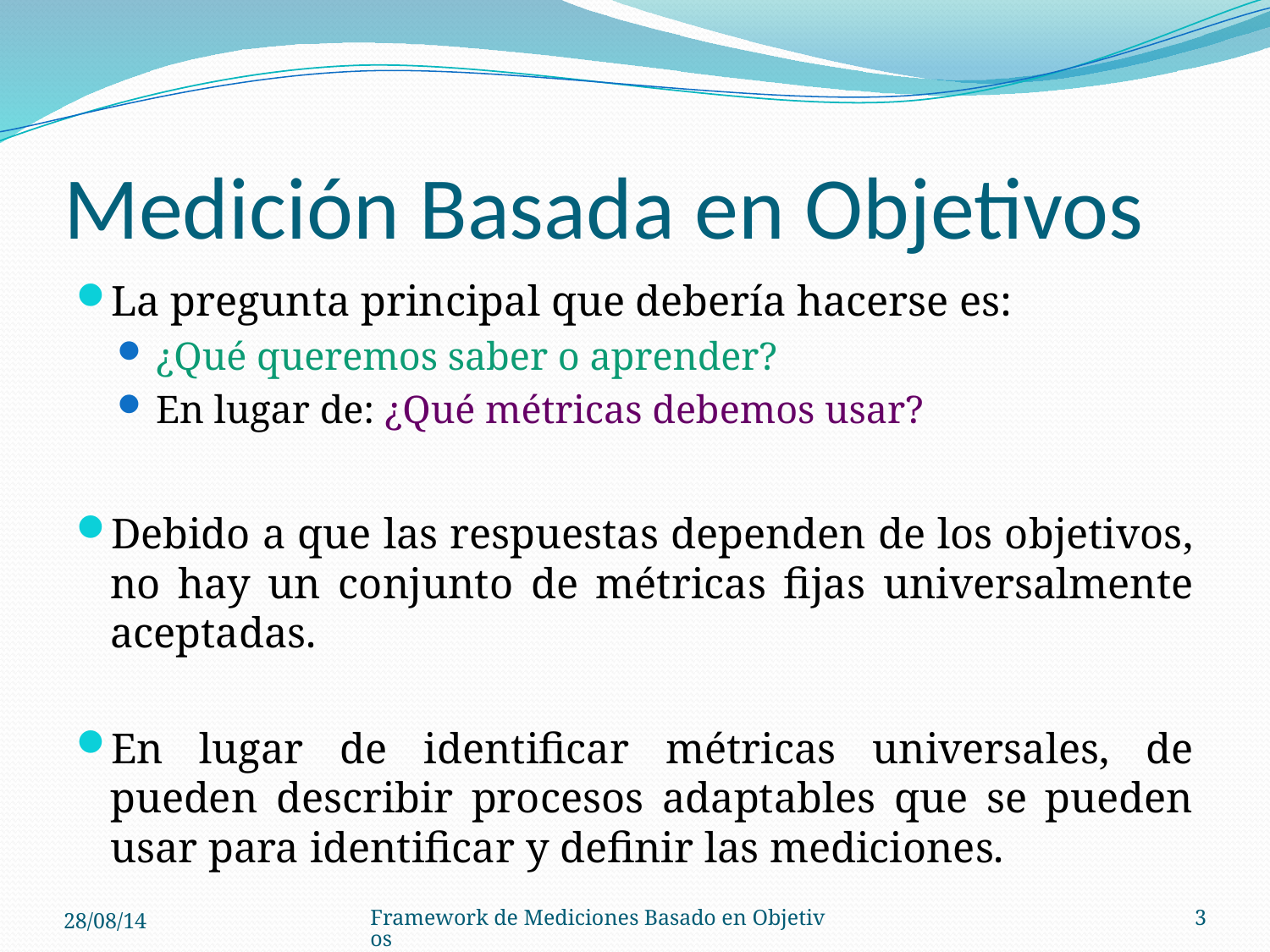

# Medición Basada en Objetivos
La pregunta principal que debería hacerse es:
¿Qué queremos saber o aprender?
En lugar de: ¿Qué métricas debemos usar?

Debido a que las respuestas dependen de los objetivos, no hay un conjunto de métricas fijas universalmente aceptadas.

En lugar de identificar métricas universales, de pueden describir procesos adaptables que se pueden usar para identificar y definir las mediciones.
28/08/14
Framework de Mediciones Basado en Objetivos
3